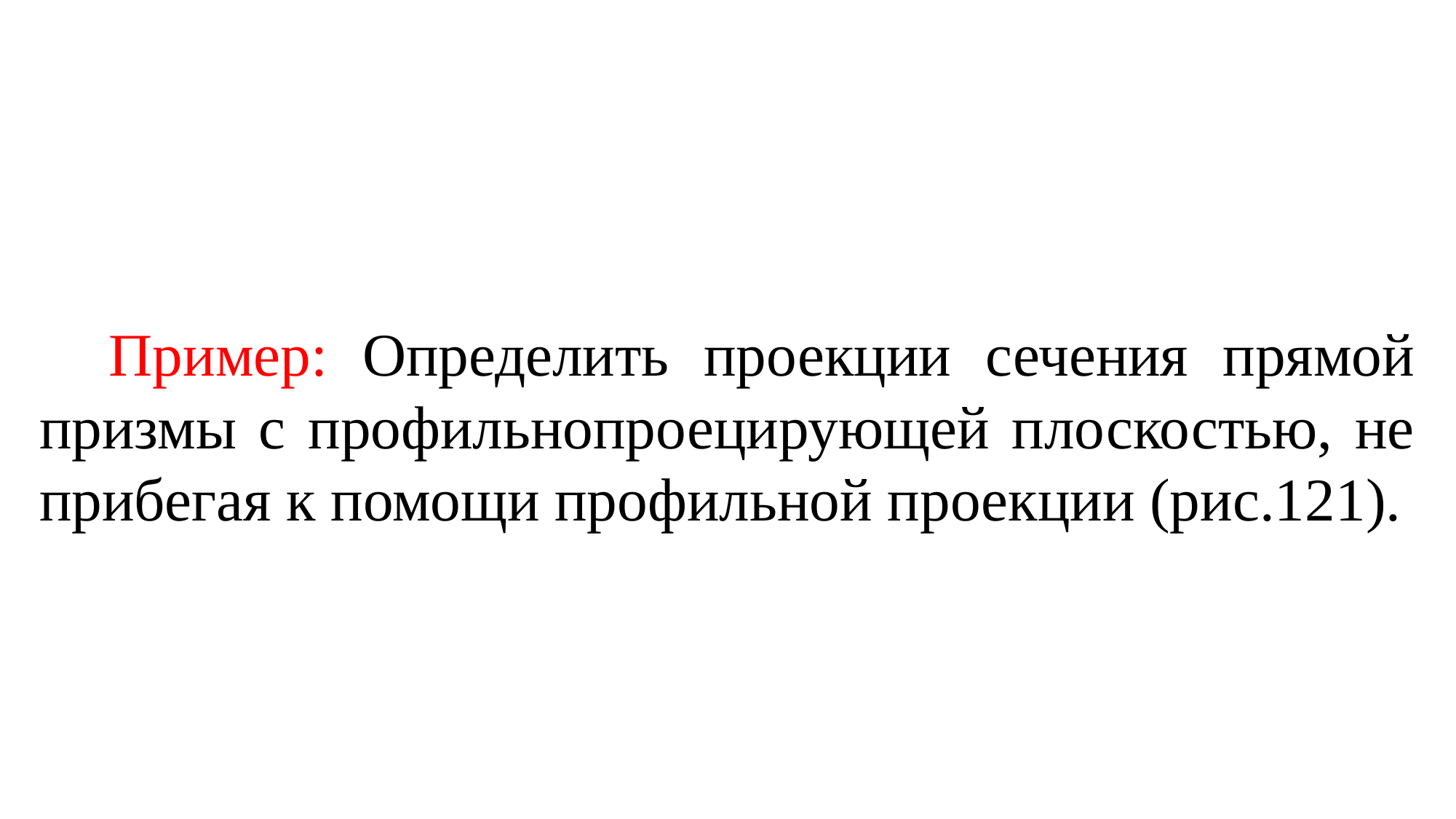

Пример: Определить проекции сечения прямой призмы с профильнопроецирующей плоскостью, не прибегая к помощи профильной проекции (рис.121).